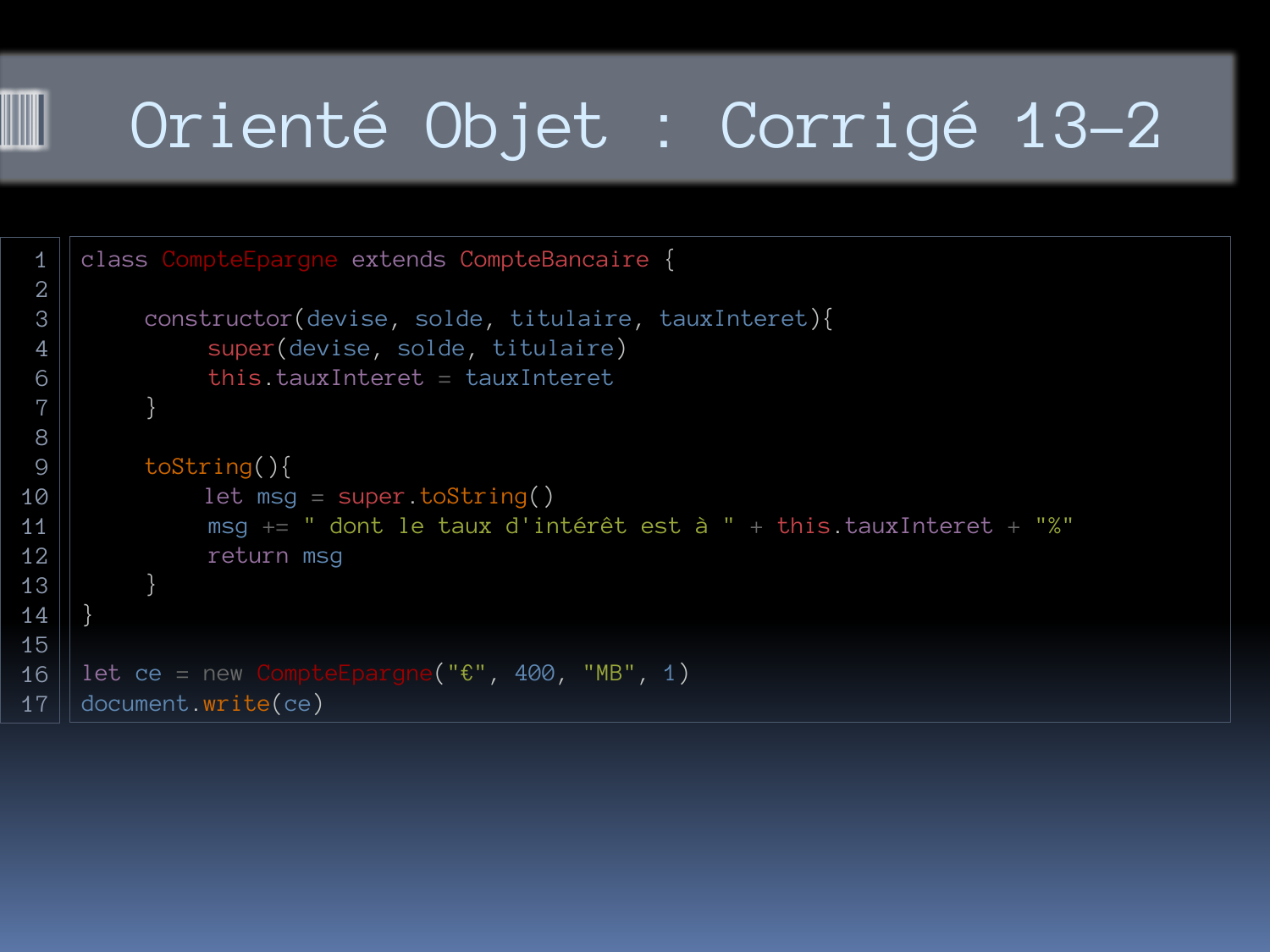

# Orienté Objet : Corrigé 13-2
class CompteEpargne extends CompteBancaire {

constructor(devise, solde, titulaire, tauxInteret){
super(devise, solde, titulaire)
this.tauxInteret = tauxInteret
}

toString(){
         let msg = super.toString()
msg += " dont le taux d'intérêt est à " + this.tauxInteret + "%"
return msg
}
}

let ce = new CompteEpargne("€", 400, "MB", 1)
document.write(ce)
1
2
3
4
6
7
8
9
10
11
12
13
14
15
16
17